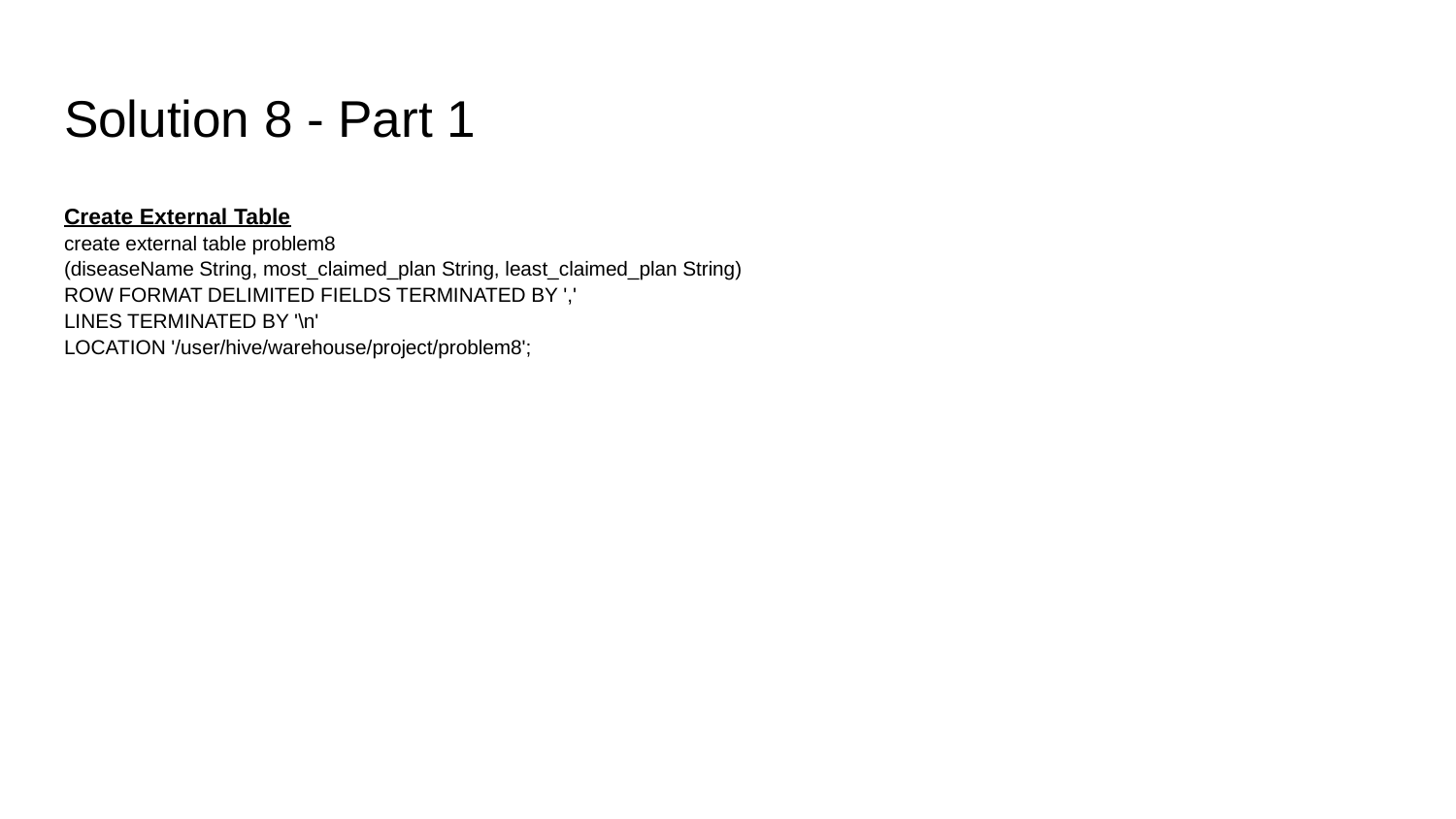

# Solution 8 - Part 1
Create External Table
create external table problem8
(diseaseName String, most_claimed_plan String, least_claimed_plan String)
ROW FORMAT DELIMITED FIELDS TERMINATED BY ','
LINES TERMINATED BY '\n'
LOCATION '/user/hive/warehouse/project/problem8';